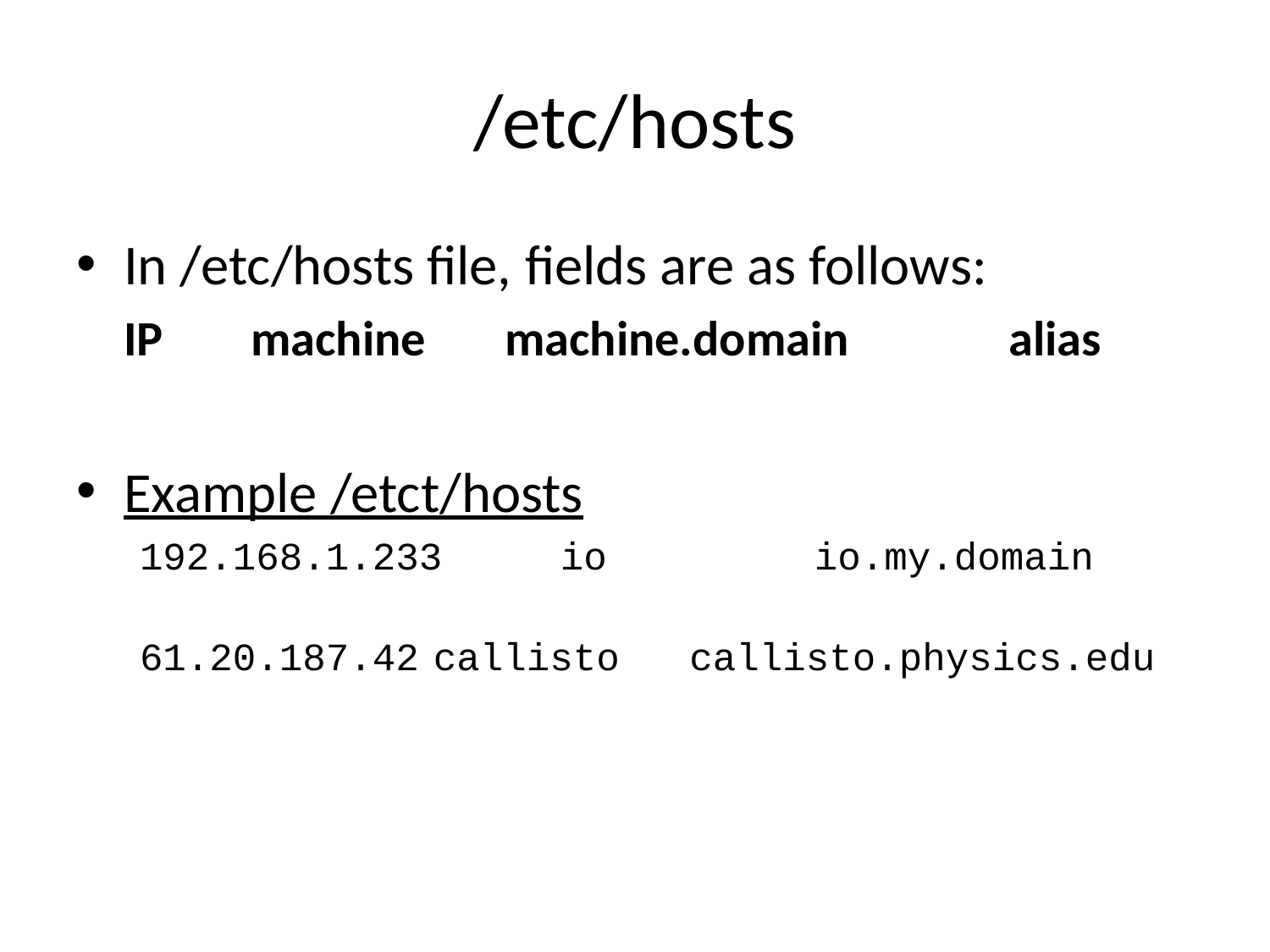

# /etc/hosts
In /etc/hosts file, fields are as follows:
	IP	machine 	machine.domain	           alias

Example /etct/hosts
192.168.1.233	io		io.my.domain
61.20.187.42	callisto   callisto.physics.edu